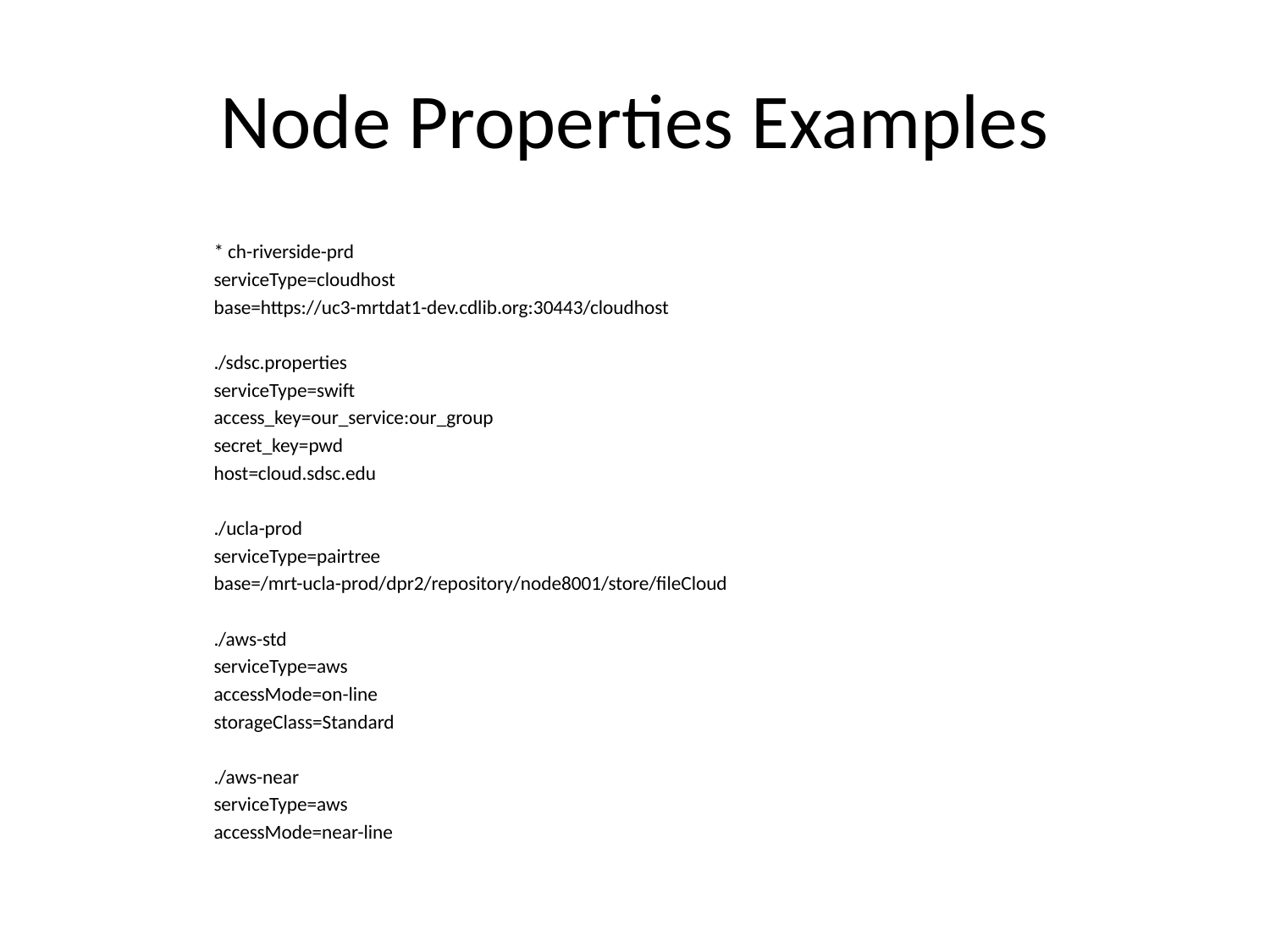

# Node Properties Examples
* ch-riverside-prd
serviceType=cloudhost
base=https://uc3-mrtdat1-dev.cdlib.org:30443/cloudhost

./sdsc.properties
serviceType=swift
access_key=our_service:our_group
secret_key=pwd
host=cloud.sdsc.edu

./ucla-prod
serviceType=pairtree
base=/mrt-ucla-prod/dpr2/repository/node8001/store/fileCloud

./aws-std
serviceType=aws
accessMode=on-line
storageClass=Standard

./aws-near
serviceType=aws
accessMode=near-line